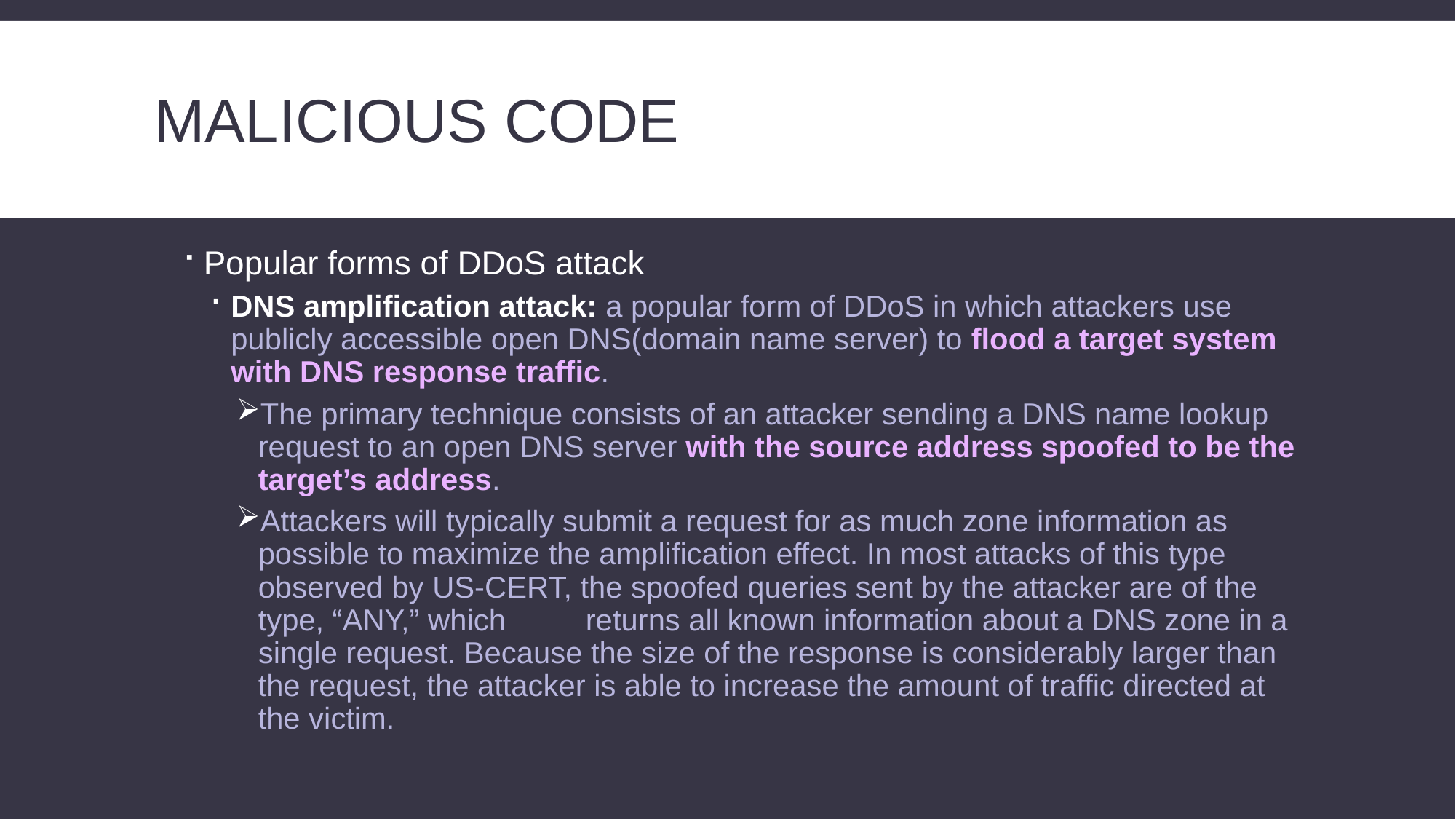

# Malicious code
Popular forms of DDoS attack
DNS amplification attack: a popular form of DDoS in which attackers use publicly accessible open DNS(domain name server) to flood a target system with DNS response traffic.
The primary technique consists of an attacker sending a DNS name lookup request to an open DNS server with the source address spoofed to be the target’s address.
Attackers will typically submit a request for as much zone information as possible to maximize the amplification effect. In most attacks of this type observed by US-CERT, the spoofed queries sent by the attacker are of the type, “ANY,” which 	returns all known information about a DNS zone in a single request. Because the size of the response is considerably larger than the request, the attacker is able to increase the amount of traffic directed at the victim.